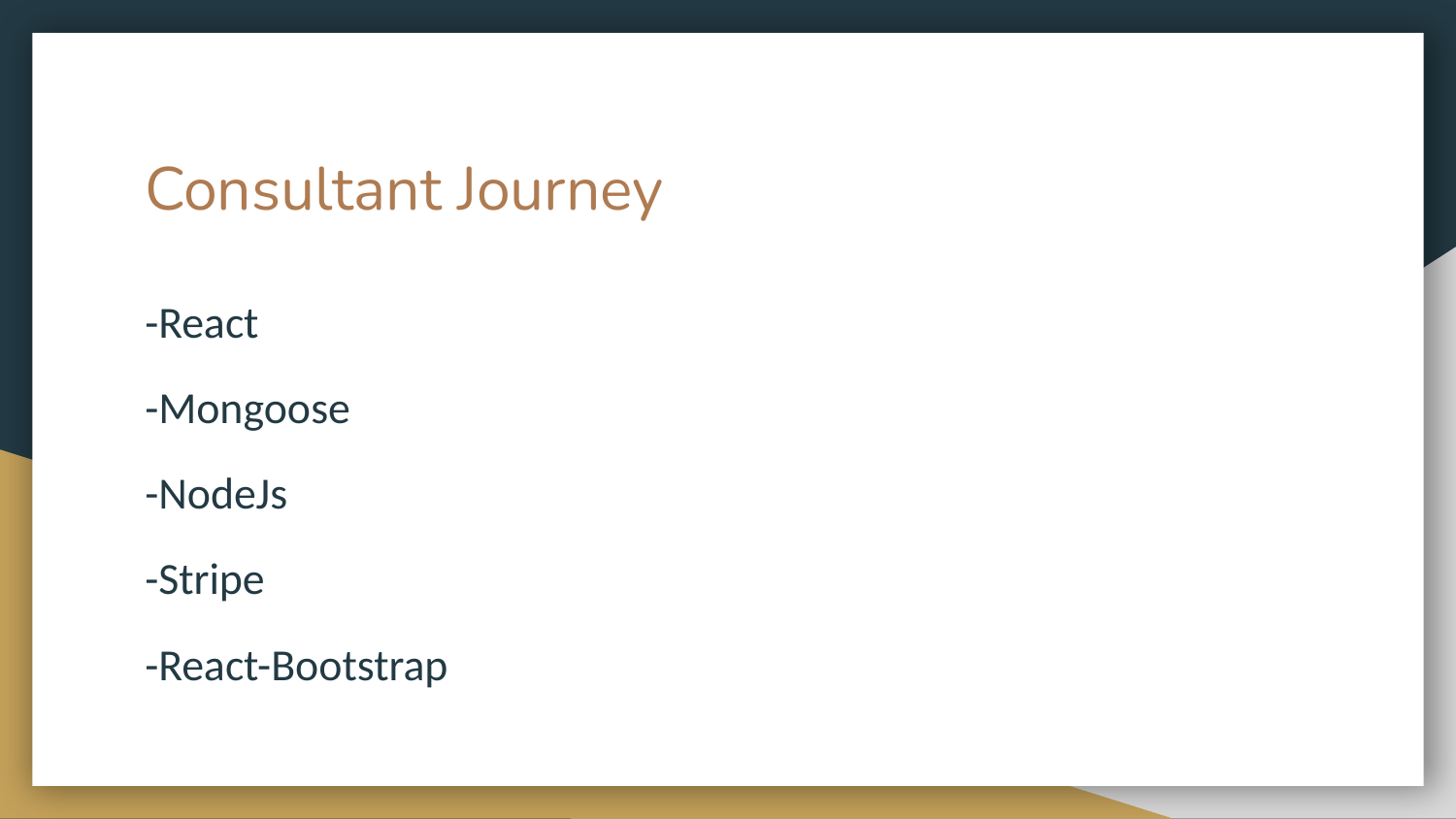

# Consultant Journey
-React
-Mongoose
-NodeJs
-Stripe
-React-Bootstrap